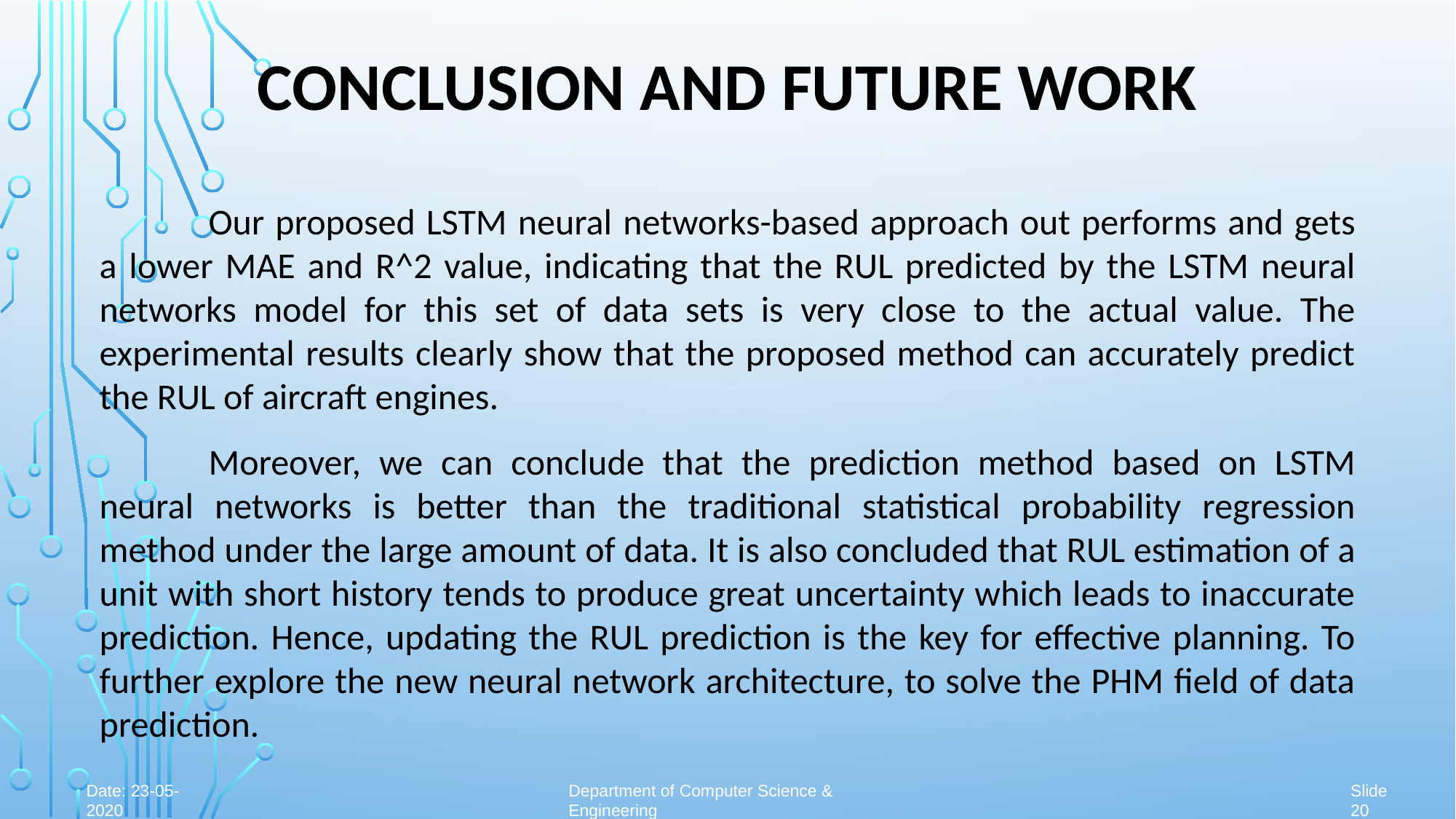

CONCLUSION AND FUTURE WORK
	Our proposed LSTM neural networks-based approach out performs and gets a lower MAE and R^2 value, indicating that the RUL predicted by the LSTM neural networks model for this set of data sets is very close to the actual value. The experimental results clearly show that the proposed method can accurately predict the RUL of aircraft engines.

	Moreover, we can conclude that the prediction method based on LSTM neural networks is better than the traditional statistical probability regression method under the large amount of data. It is also concluded that RUL estimation of a unit with short history tends to produce great uncertainty which leads to inaccurate prediction. Hence, updating the RUL prediction is the key for effective planning. To further explore the new neural network architecture, to solve the PHM field of data prediction.
Date: 23-05-2020
Department of Computer Science & Engineering
Slide 20